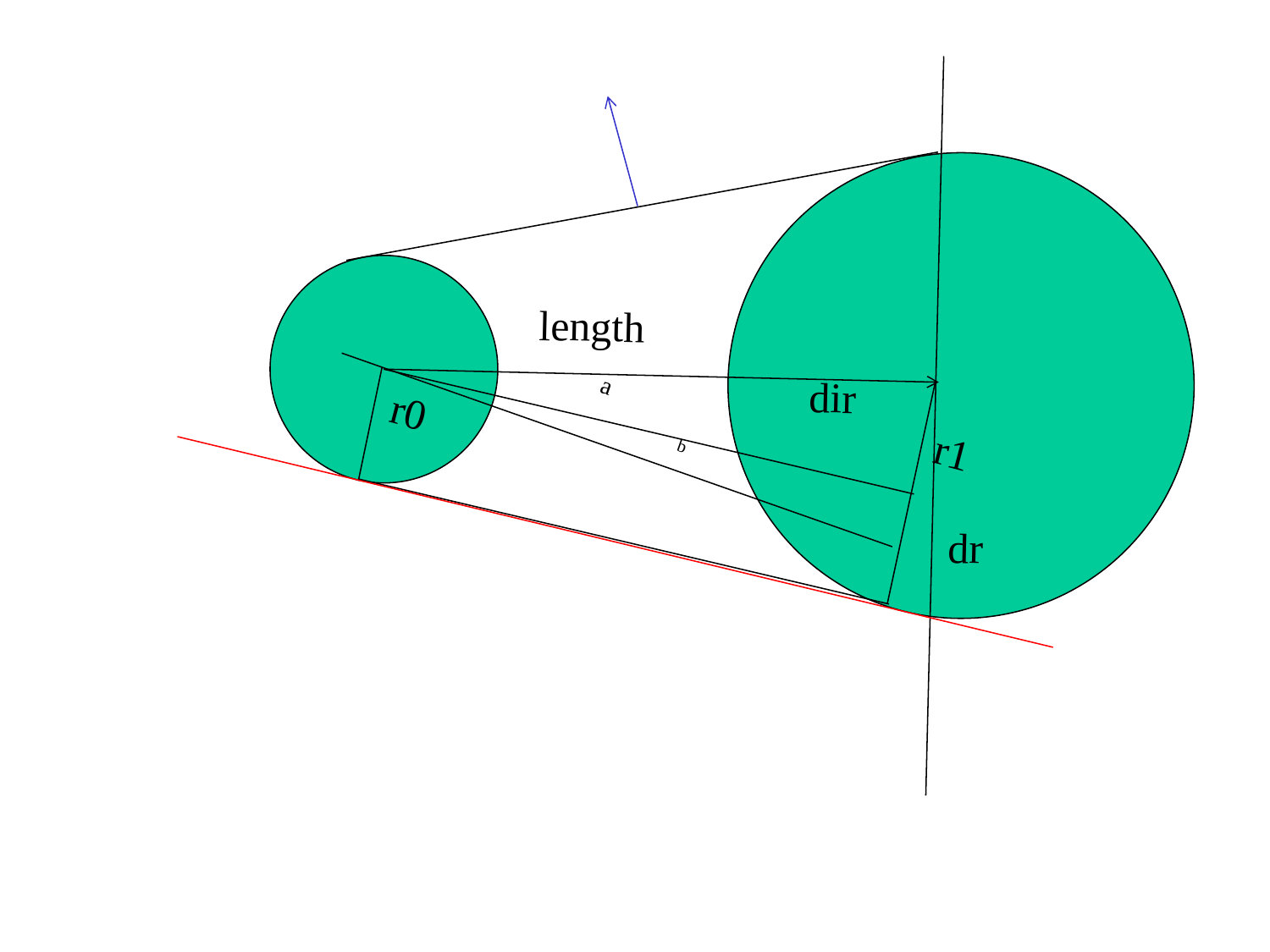

length
a
dir

r0

r1
b

dr